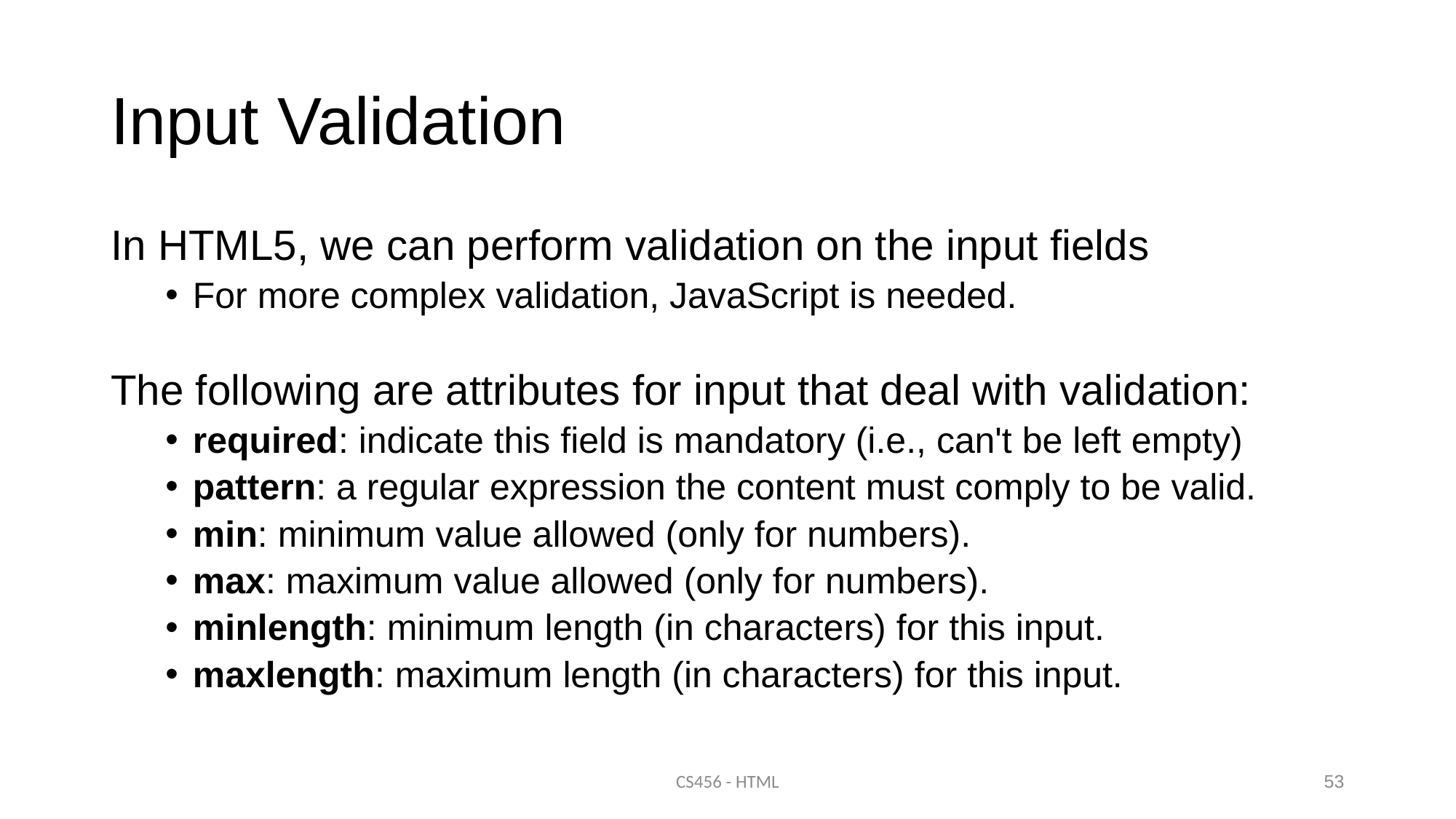

# Input Validation
In HTML5, we can perform validation on the input fields
For more complex validation, JavaScript is needed.

The following are attributes for input that deal with validation:
required: indicate this field is mandatory (i.e., can't be left empty)
pattern: a regular expression the content must comply to be valid.
min: minimum value allowed (only for numbers).
max: maximum value allowed (only for numbers).
minlength: minimum length (in characters) for this input.
maxlength: maximum length (in characters) for this input.

CS456 - HTML
53